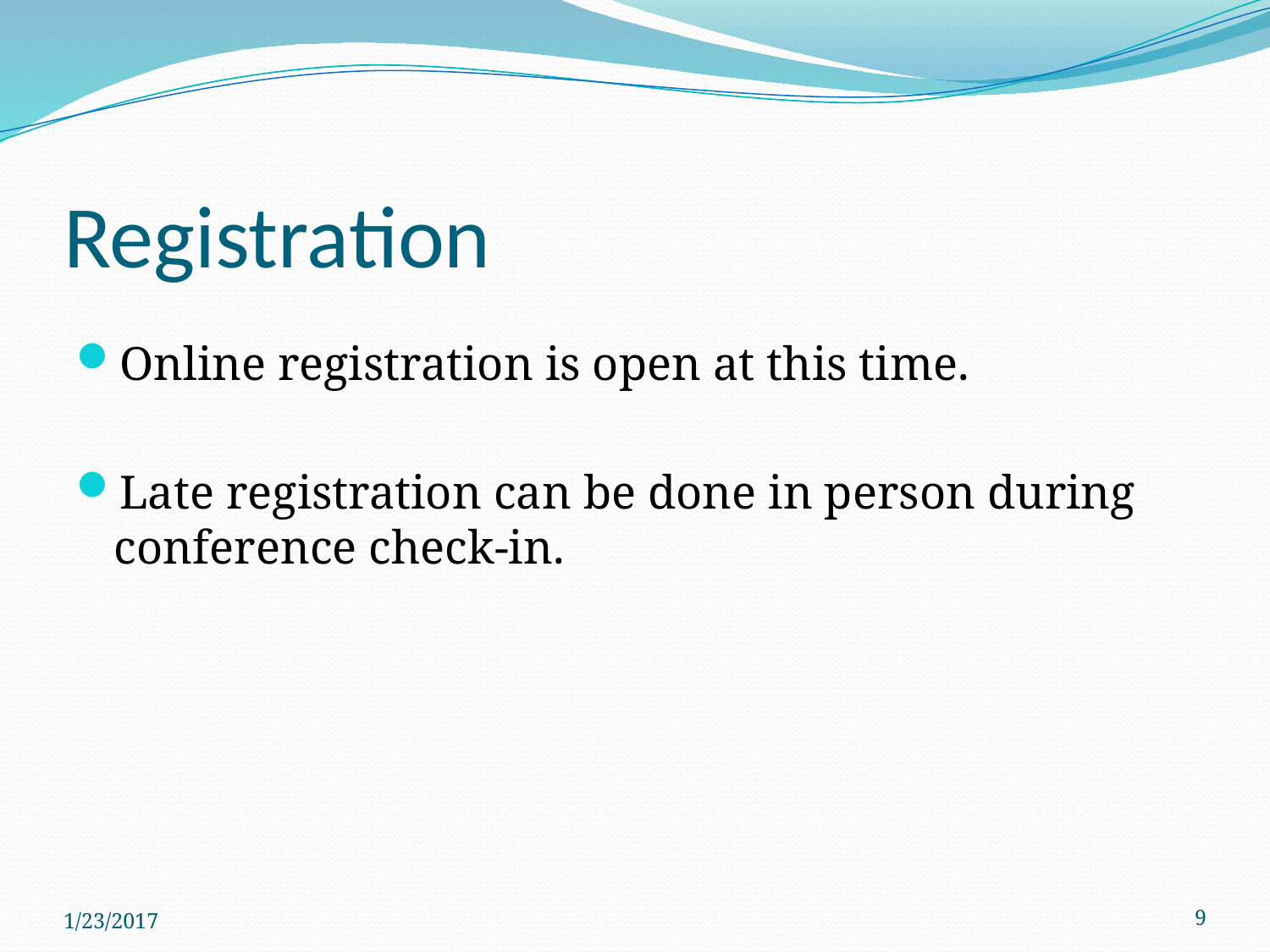

# Registration
Online registration is open at this time.

Late registration can be done in person during conference check-in.

1/23/2017
9